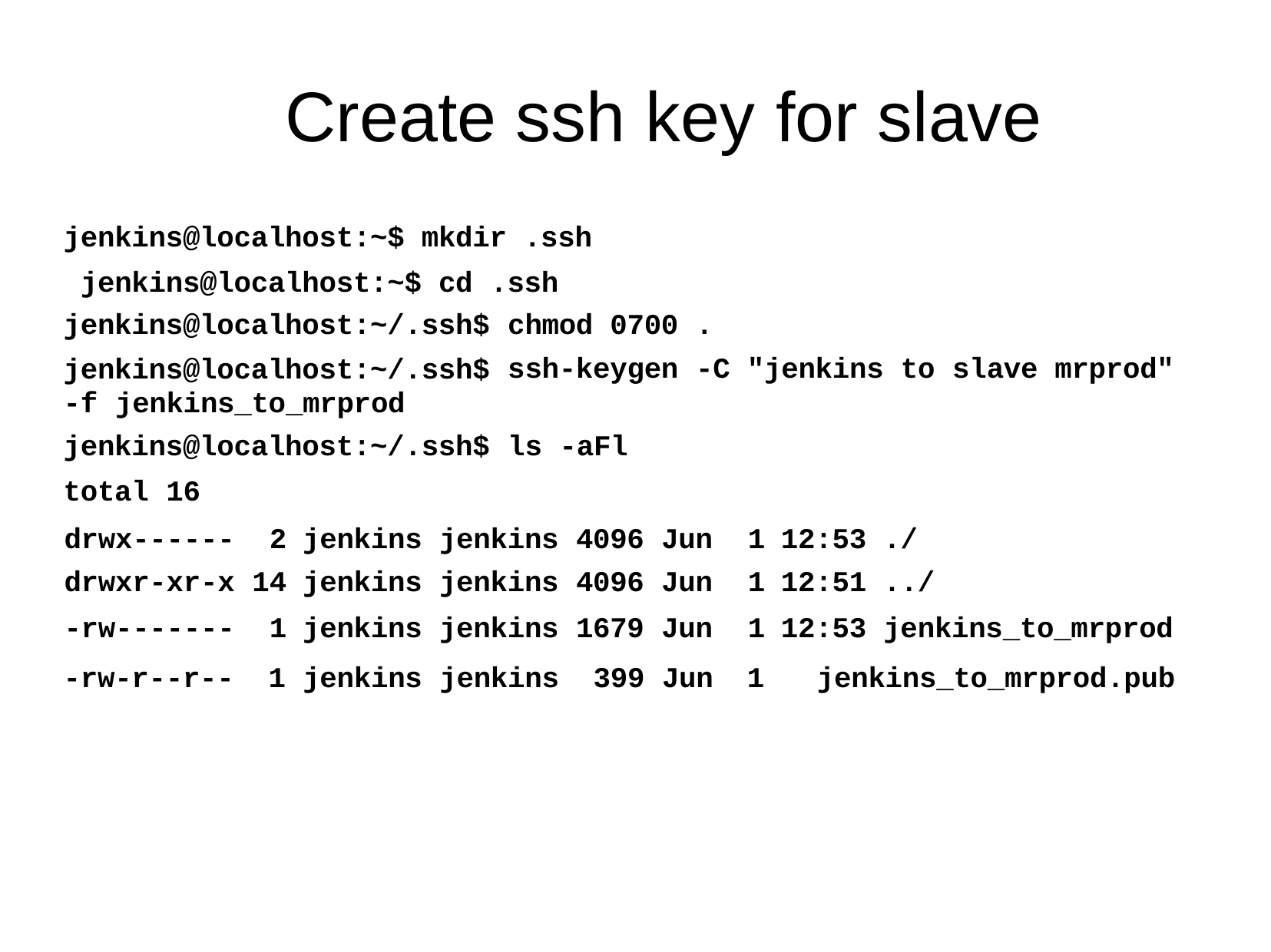

# Create ssh key	for slave
jenkins@localhost:~$ mkdir .ssh  jenkins@localhost:~$ cd .ssh
| jenkins@localhost:~/.ssh$ | chmod 0700 . |  |  |
| --- | --- | --- | --- |
| jenkins@localhost:~/.ssh$ -f jenkins\_to\_mrprod | ssh-keygen -C | "jenkins to slave | mrprod" |
| jenkins@localhost:~/.ssh$ | ls -aFl |  |  |
| total 16 |  |  |  |
| drwx------ | 2 | jenkins | jenkins | 4096 | Jun | 1 | 12:53 | ./ |
| --- | --- | --- | --- | --- | --- | --- | --- | --- |
| drwxr-xr-x | 14 | jenkins | jenkins | 4096 | Jun | 1 | 12:51 | ../ |
| -rw------- | 1 | jenkins | jenkins | 1679 | Jun | 1 | 12:53 | jenkins\_to\_mrprod |
-rw-r--r--
1 jenkins jenkins
399 Jun
1	jenkins_to_mrprod.pub